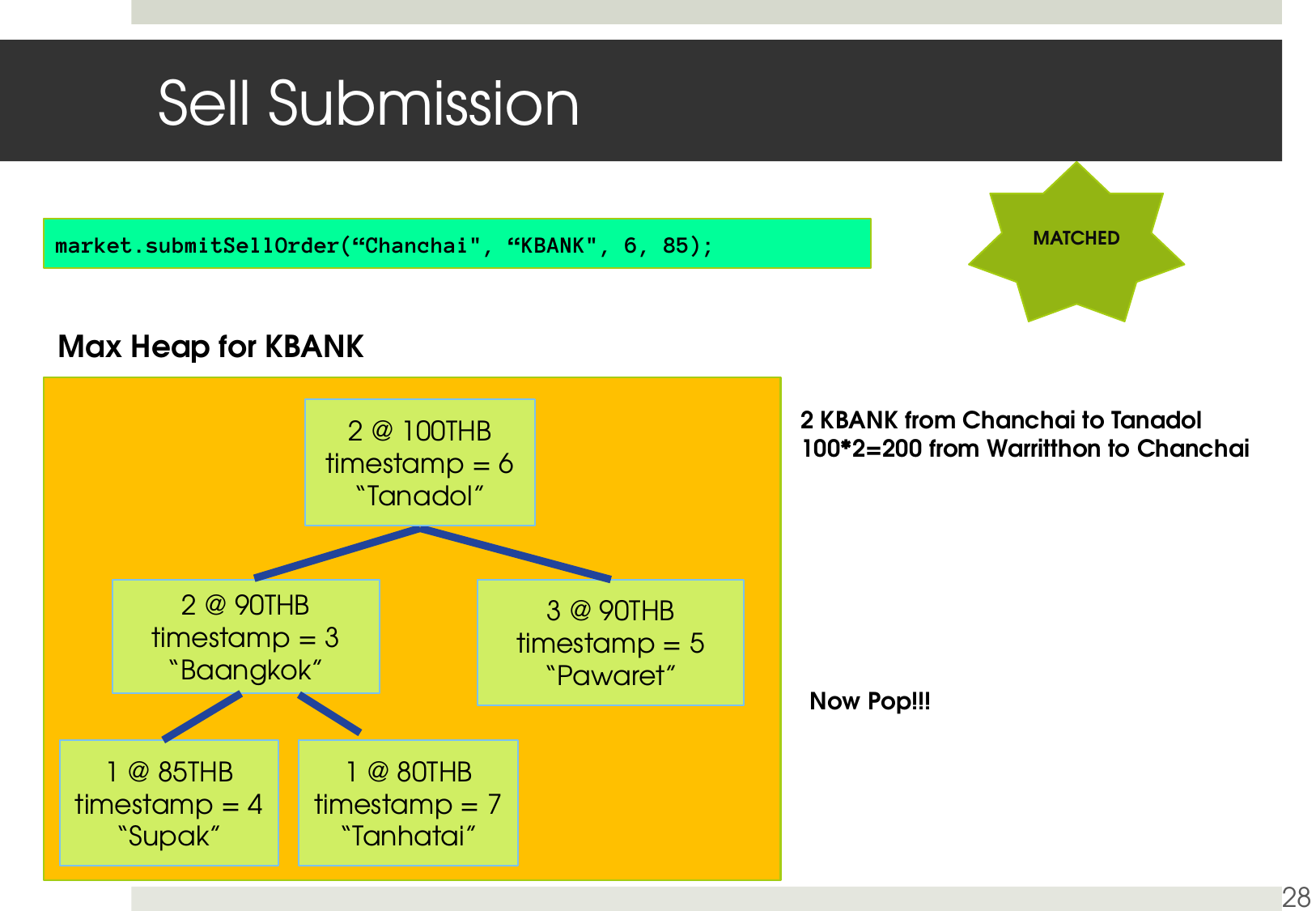

# Sell Submission
MATCHED
market.submitSellOrder(“Chanchai", “KBANK", 6, 85);
Max Heap for KBANK

2 KBANK from Chanchai to Tanadol
100*2=200 from Warritthon to Chanchai
2 @ 100THB
timestamp = 6
“Tanadol”
2 @ 90THB
timestamp = 3
“Baangkok”
3 @ 90THB
timestamp = 5
“Pawaret”
Now Pop!!!
1 @ 80THB
timestamp = 7
“Tanhatai”
1 @ 85THB
timestamp = 4
“Supak”
28